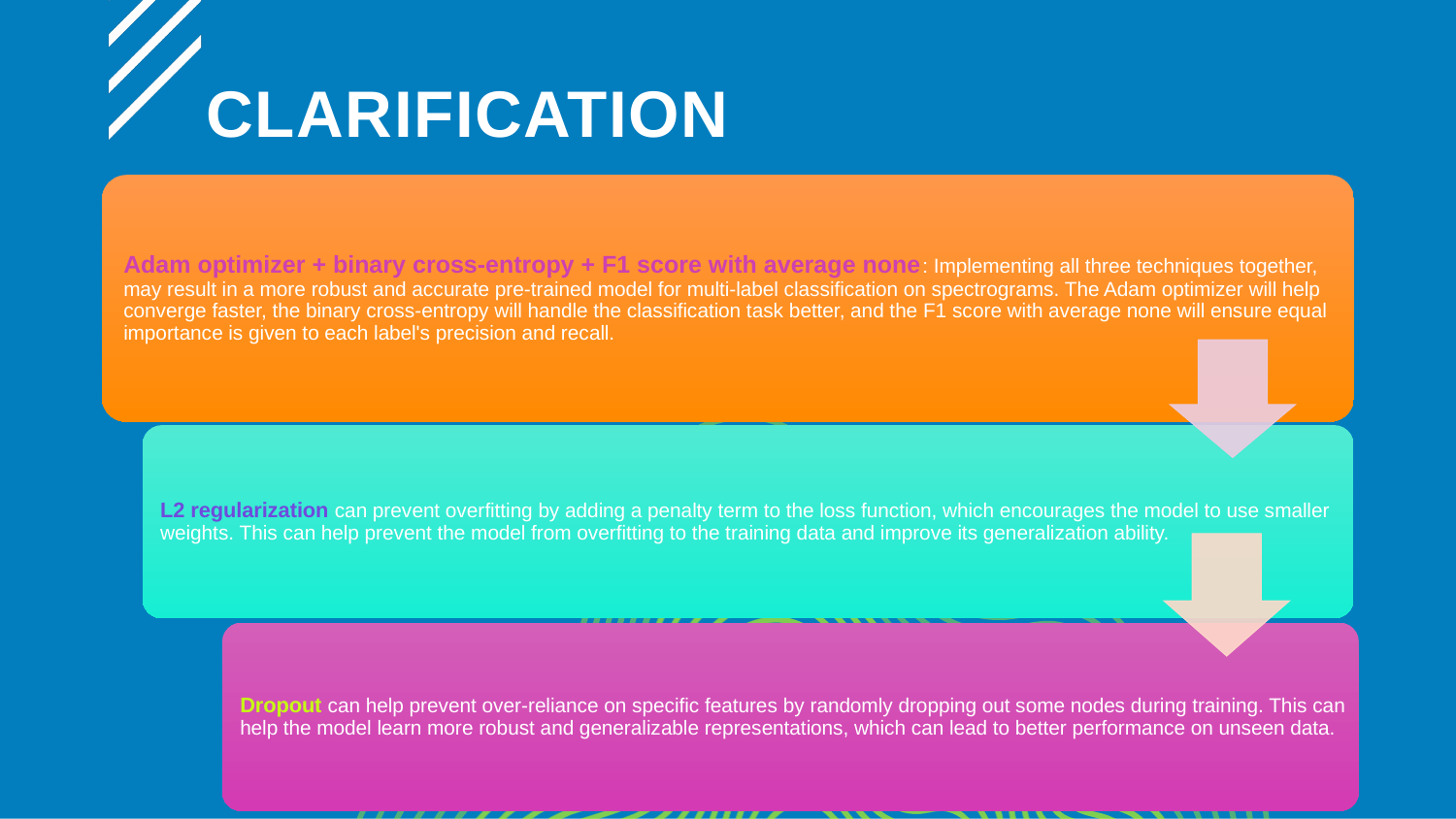

# Clarification
Dropout can help prevent over-reliance on specific features by randomly dropping out some nodes during training. This can help the model learn more robust and generalizable representations, which can lead to better performance on unseen data.
L2 regularization can prevent overfitting by adding a penalty term to the loss function, which encourages the model to use smaller weights. This can help prevent the model from overfitting to the training data and improve its generalization ability.
Adam optimizer + binary cross-entropy + F1 score with average none: Implementing all three techniques together, may result in a more robust and accurate pre-trained model for multi-label classification on spectrograms. The Adam optimizer will help converge faster, the binary cross-entropy will handle the classification task better, and the F1 score with average none will ensure equal importance is given to each label's precision and recall.